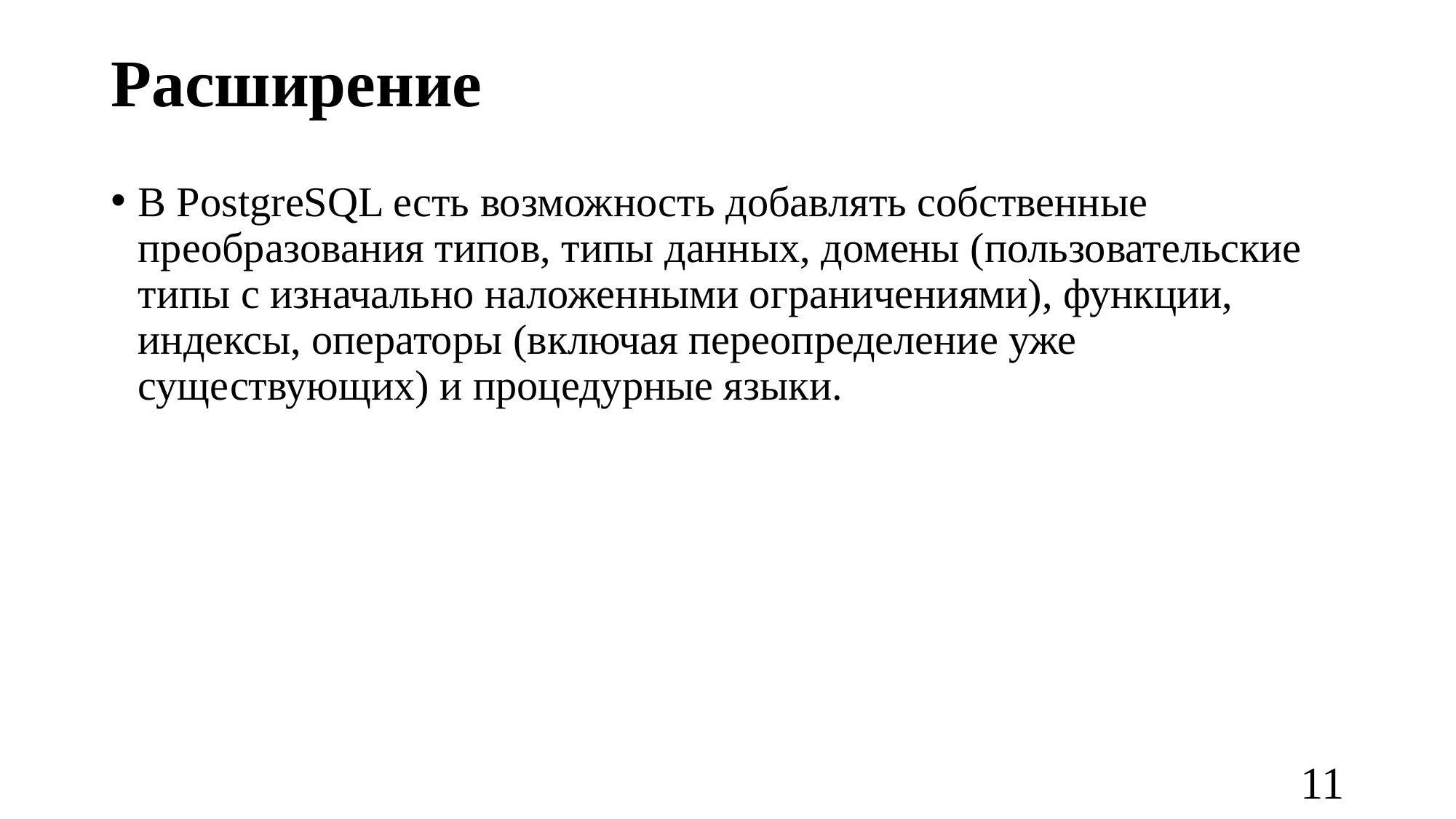

# Расширение
В PostgreSQL есть возможность добавлять собственные преобразования типов, типы данных, домены (пользовательские типы с изначально наложенными ограничениями), функции, индексы, операторы (включая переопределение уже существующих) и процедурные языки.
11